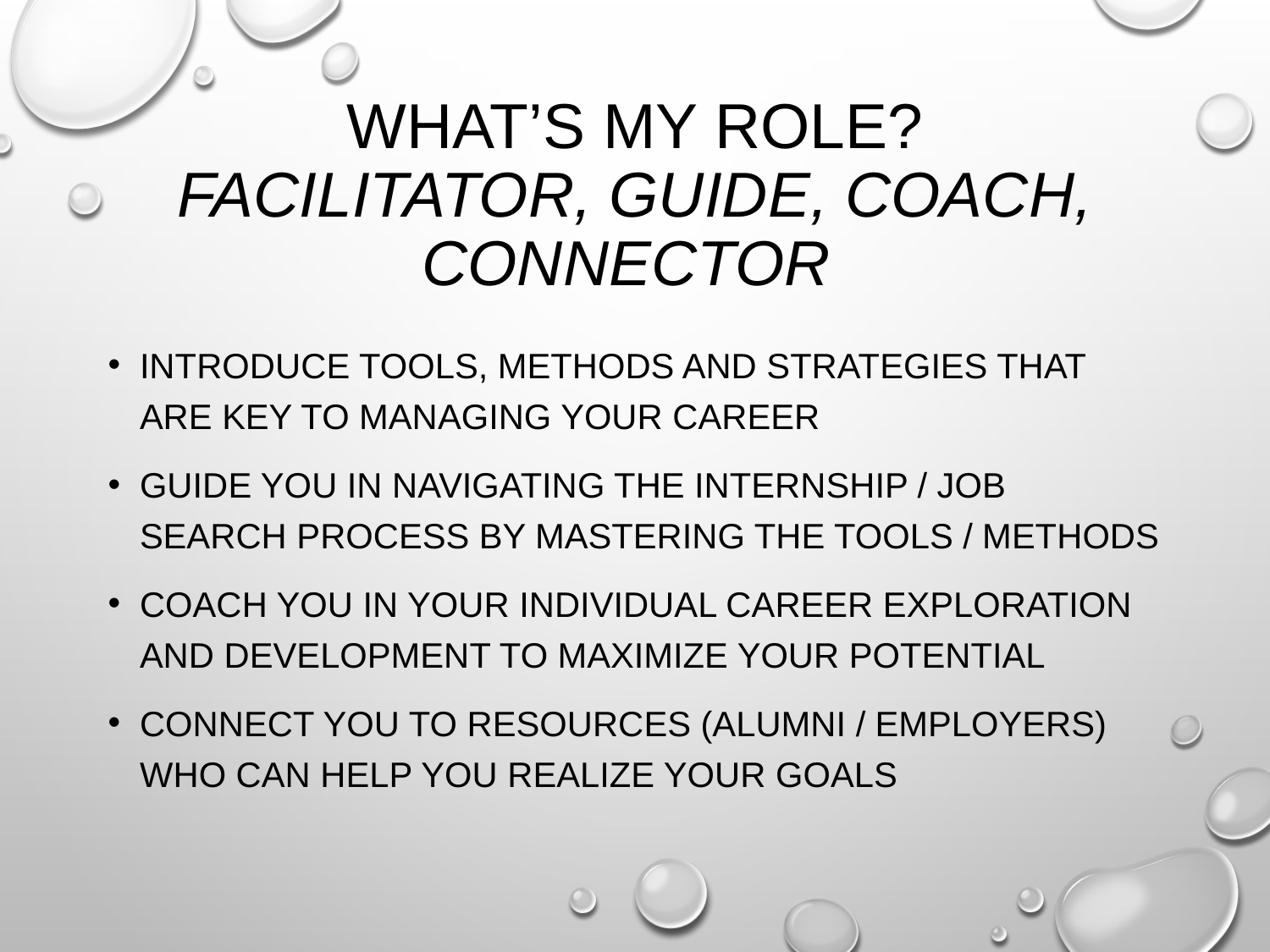

# What’s my role? Facilitator, guide, coach, connector
Introduce tools, methods and strategies that are key to managing your career
Guide you in navigating the internship / job search process by mastering the tools / methods
Coach you in your individual career exploration and development to maximize your potential
Connect you to resources (alumni / employers) who can help you realize your goals